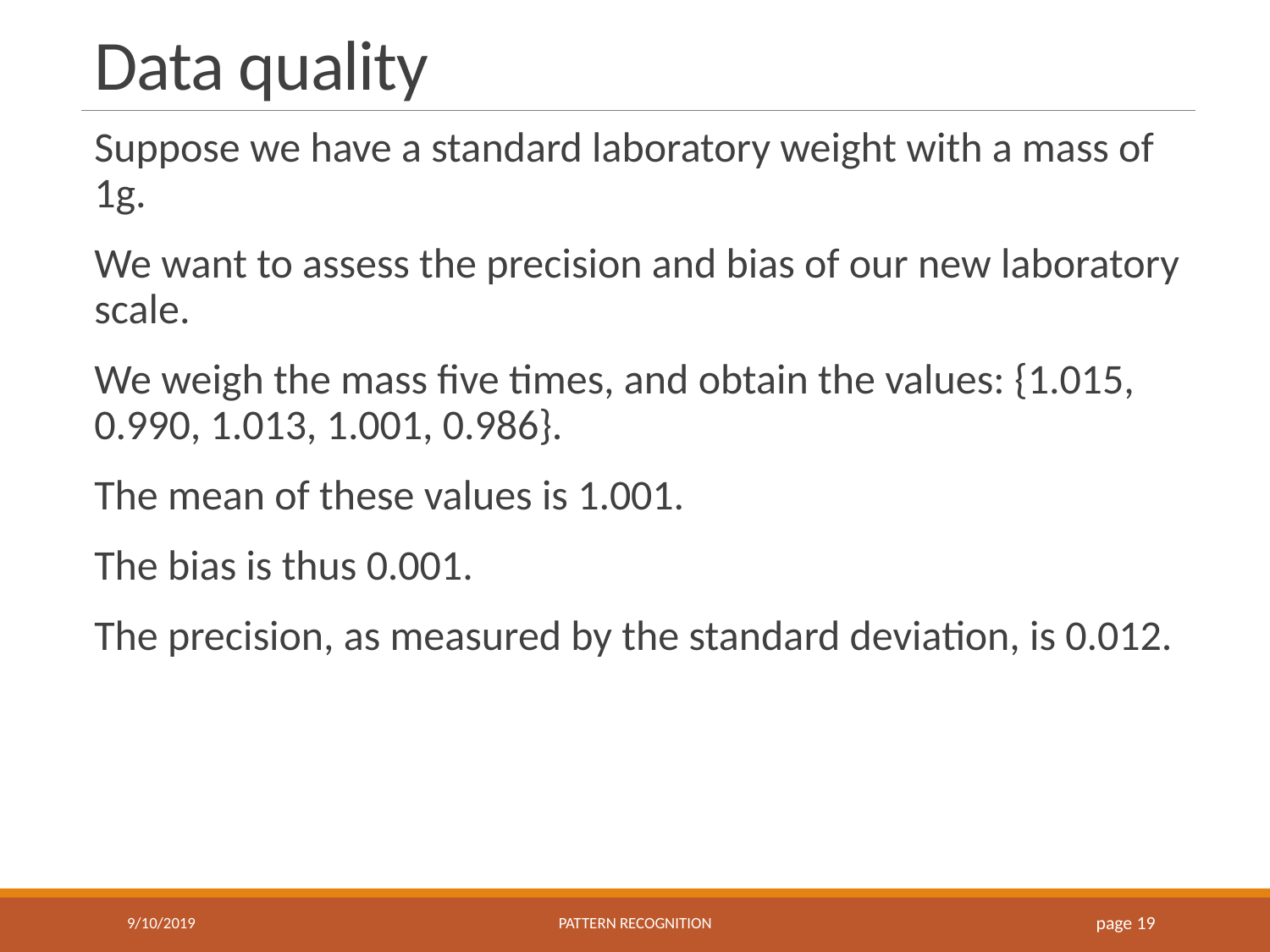

# Data quality
Suppose we have a standard laboratory weight with a mass of 1g.
We want to assess the precision and bias of our new laboratory scale.
We weigh the mass five times, and obtain the values: {1.015, 0.990, 1.013, 1.001, 0.986}.
The mean of these values is 1.001.
The bias is thus 0.001.
The precision, as measured by the standard deviation, is 0.012.
9/10/2019
Pattern recognition
page 19